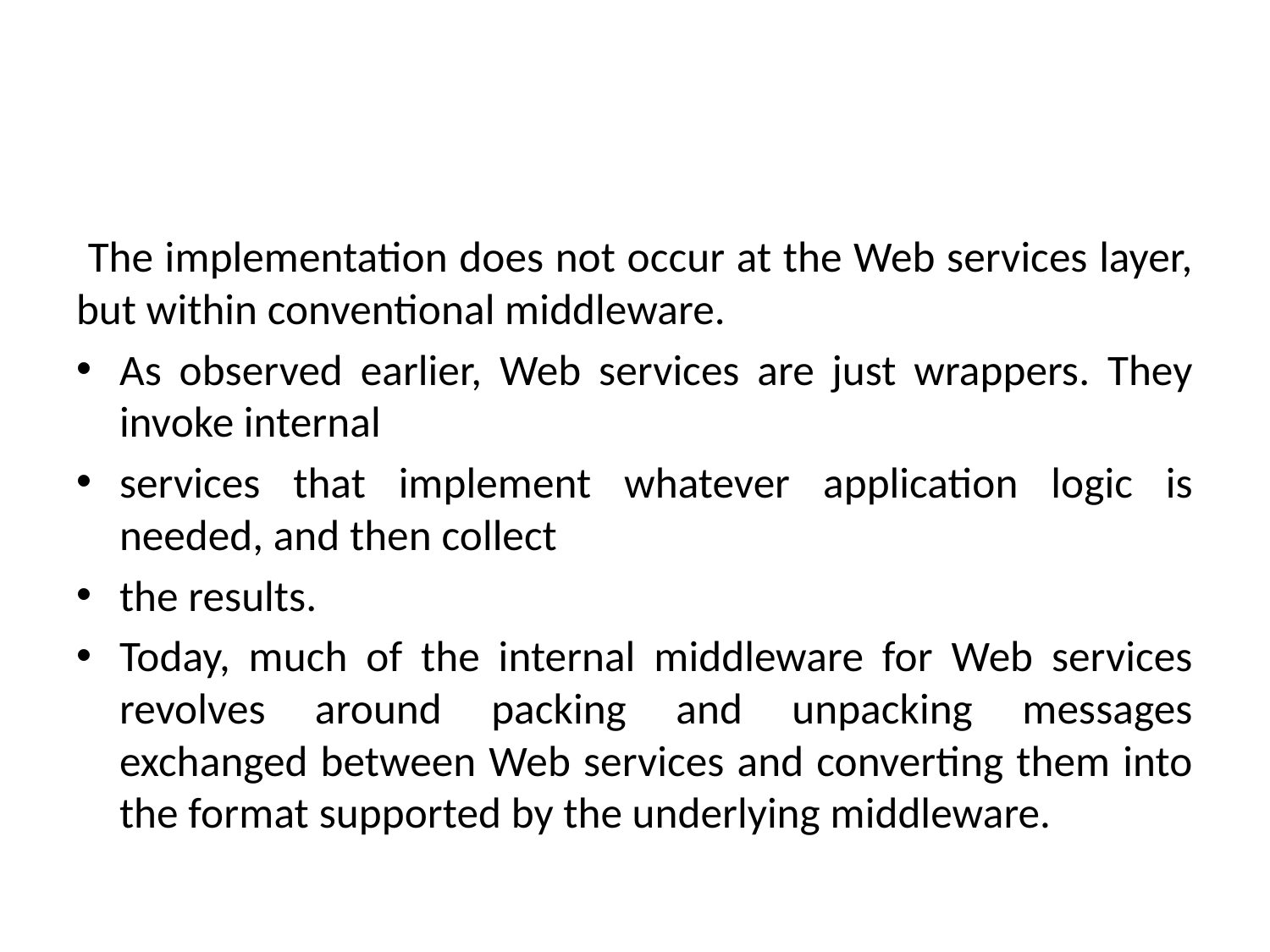

#
 The implementation does not occur at the Web services layer, but within conventional middleware.
As observed earlier, Web services are just wrappers. They invoke internal
services that implement whatever application logic is needed, and then collect
the results.
Today, much of the internal middleware for Web services revolves around packing and unpacking messages exchanged between Web services and converting them into the format supported by the underlying middleware.